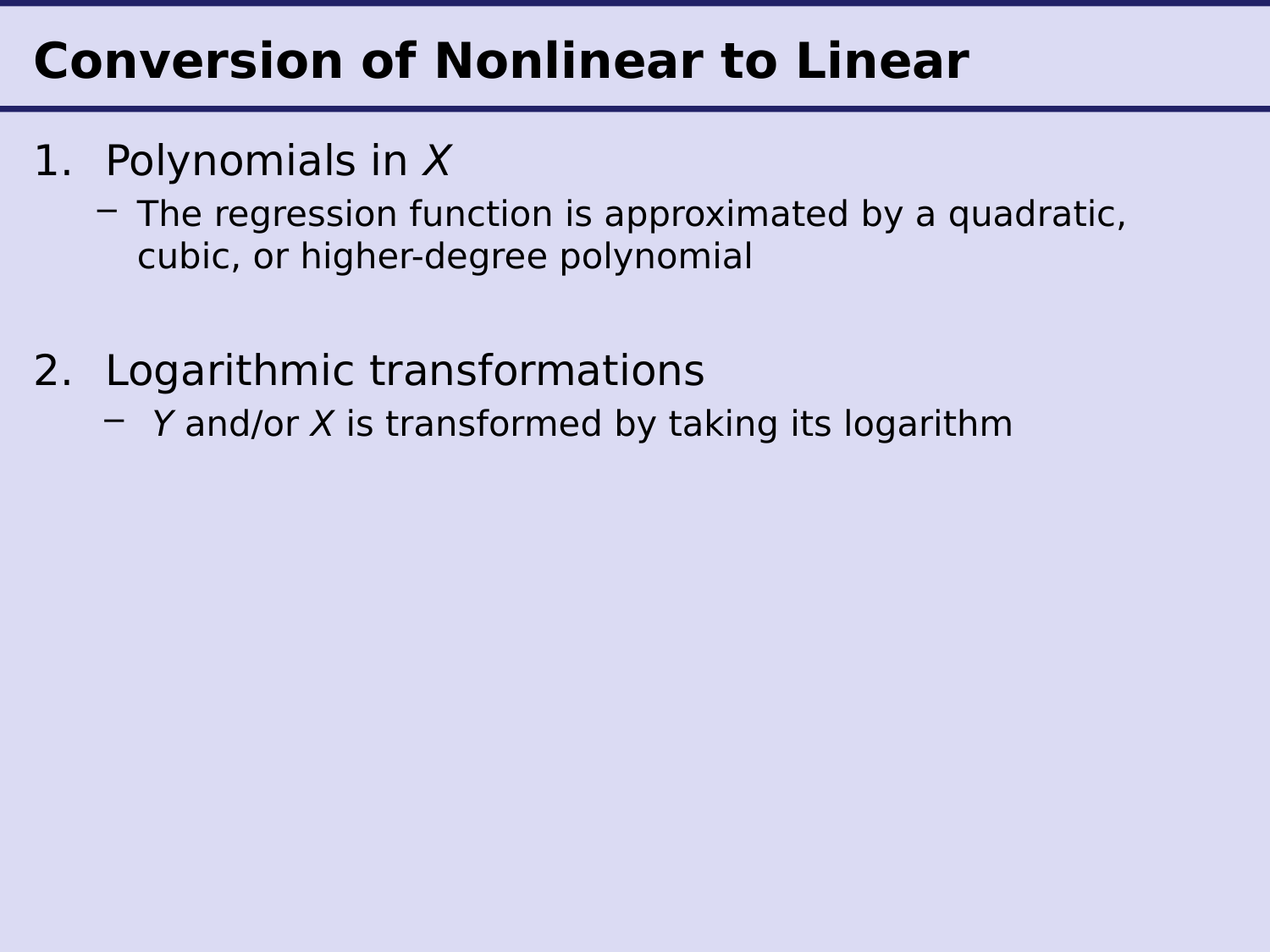

# Conversion of Nonlinear to Linear
Polynomials in X
The regression function is approximated by a quadratic, cubic, or higher-degree polynomial

Logarithmic transformations
Y and/or X is transformed by taking its logarithm